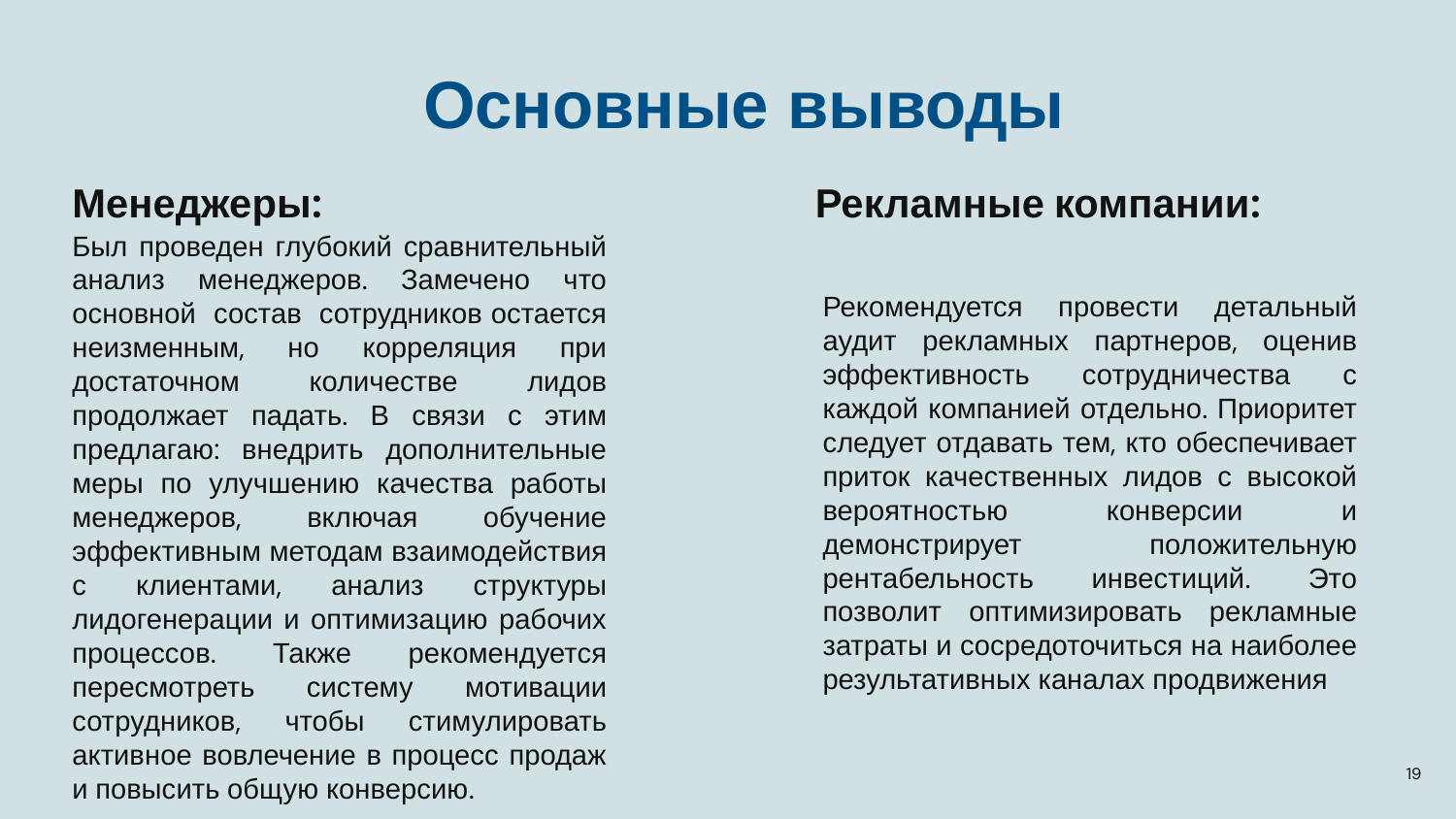

Основные выводы
Менеджеры:
Рекламные компании:
Рекомендуется провести детальный аудит рекламных партнеров, оценив эффективность сотрудничества с каждой компанией отдельно. Приоритет следует отдавать тем, кто обеспечивает приток качественных лидов с высокой вероятностью конверсии и демонстрирует положительную рентабельность инвестиций. Это позволит оптимизировать рекламные затраты и сосредоточиться на наиболее результативных каналах продвижения
Был проведен глубокий сравнительный анализ менеджеров. Замечено что основной  состав  сотрудников остается неизменным, но корреляция при достаточном количестве лидов продолжает падать. В связи с этим предлагаю: внедрить дополнительные меры по улучшению качества работы менеджеров, включая обучение эффективным методам взаимодействия с клиентами, анализ структуры лидогенерации и оптимизацию рабочих процессов. Также рекомендуется пересмотреть систему мотивации сотрудников, чтобы стимулировать активное вовлечение в процесс продаж и повысить общую конверсию.
19